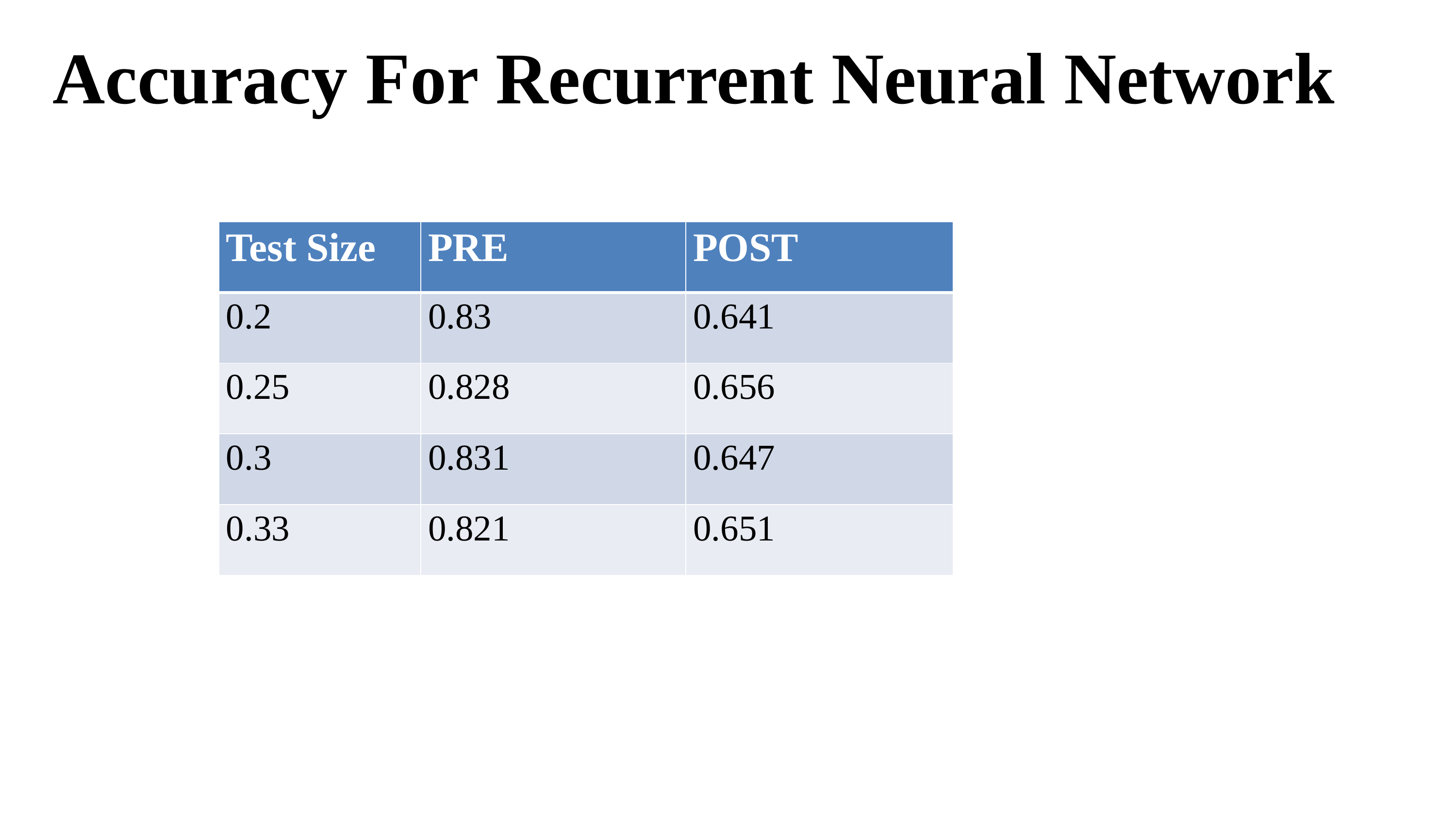

Accuracy For Recurrent Neural Network
| Test Size | PRE | POST |
| --- | --- | --- |
| 0.2 | 0.83 | 0.641 |
| 0.25 | 0.828 | 0.656 |
| 0.3 | 0.831 | 0.647 |
| 0.33 | 0.821 | 0.651 |